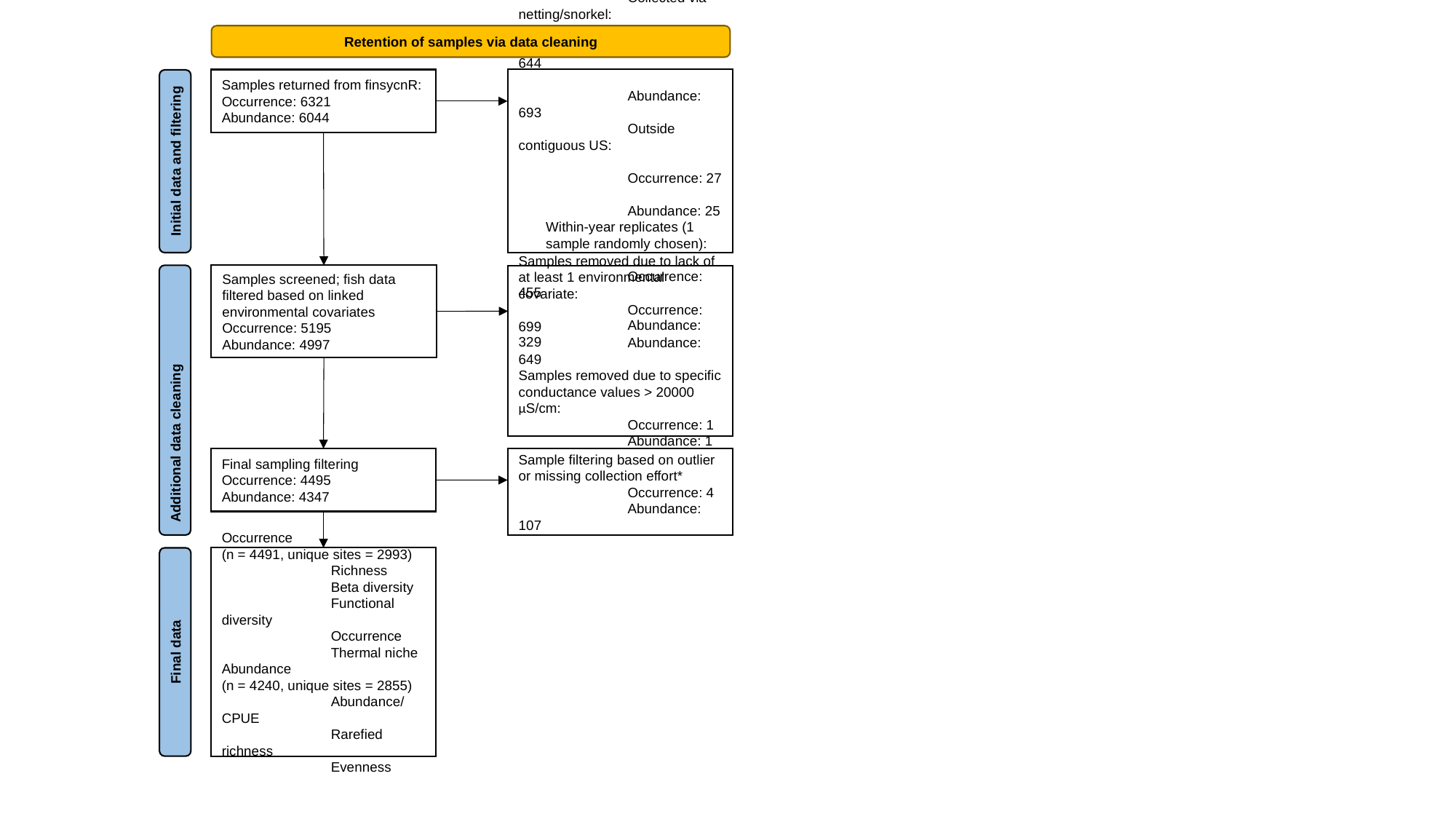

Retention of samples via data cleaning
Samples returned from finsycnR:
Occurrence: 6321
Abundance: 6044
Samples removed:
	Collected via netting/snorkel:
		Occurrence: 644
		Abundance: 693
	Outside contiguous US:
		Occurrence: 27
		Abundance: 25
	Within-year replicates (1 sample randomly chosen):
		Occurrence: 455
		Abundance: 329
Initial data and filtering
Samples screened; fish data filtered based on linked environmental covariates
Occurrence: 5195
Abundance: 4997
Samples removed due to lack of at least 1 environmental covariate:
	Occurrence: 699
	Abundance: 649
Samples removed due to specific conductance values > 20000 µS/cm:
	Occurrence: 1
	Abundance: 1
Additional data cleaning
Final sampling filtering
Occurrence: 4495
Abundance: 4347
Sample filtering based on outlier or missing collection effort*
	Occurrence: 4
	Abundance: 107
Occurrence
(n = 4491, unique sites = 2993)
	Richness
	Beta diversity
	Functional diversity
	Occurrence
	Thermal niche
Abundance
(n = 4240, unique sites = 2855)
	Abundance/CPUE
	Rarefied richness
	Evenness
Final data